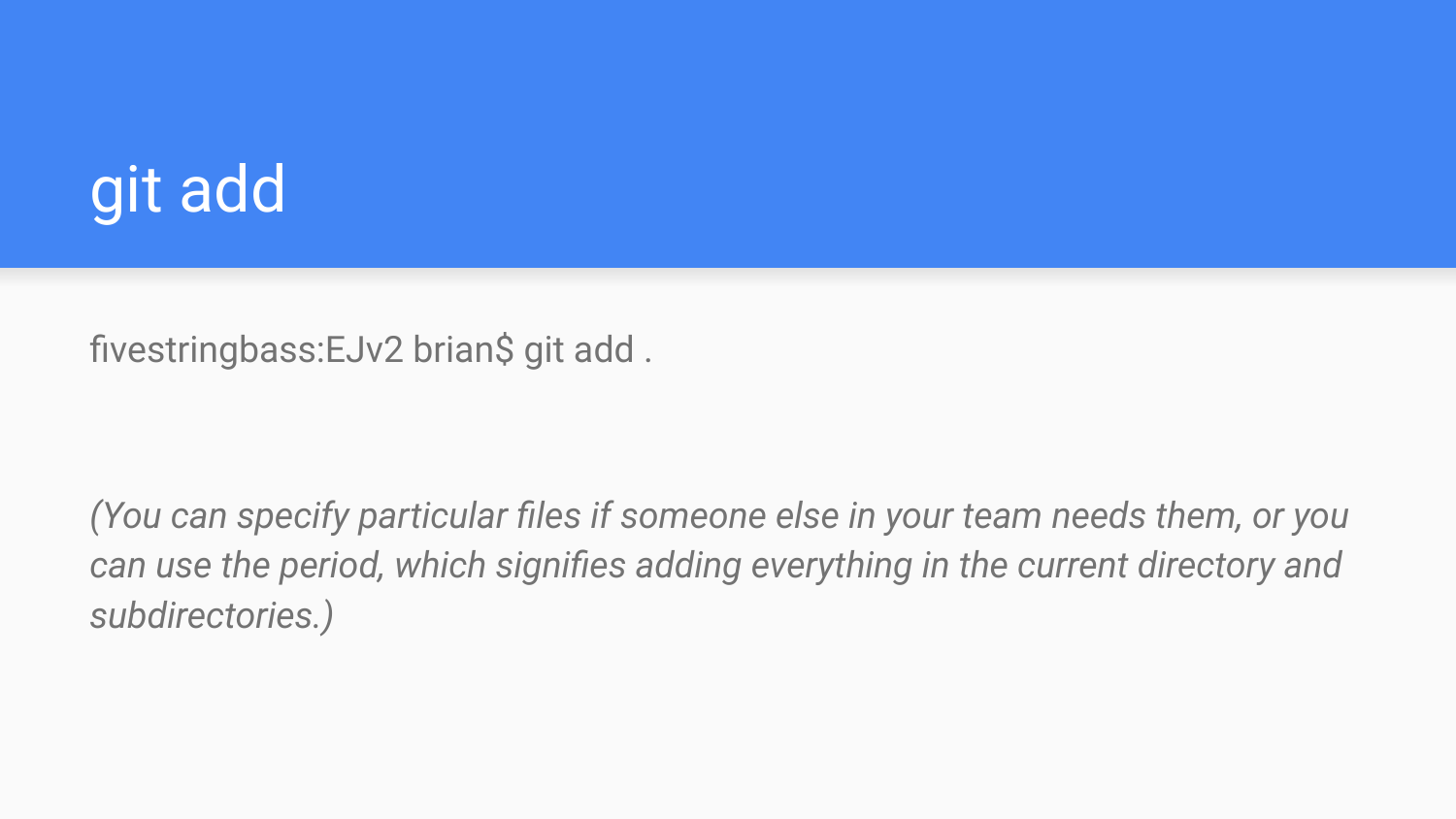

# git add
fivestringbass:EJv2 brian$ git add .

(You can specify particular files if someone else in your team needs them, or you can use the period, which signifies adding everything in the current directory and subdirectories.)